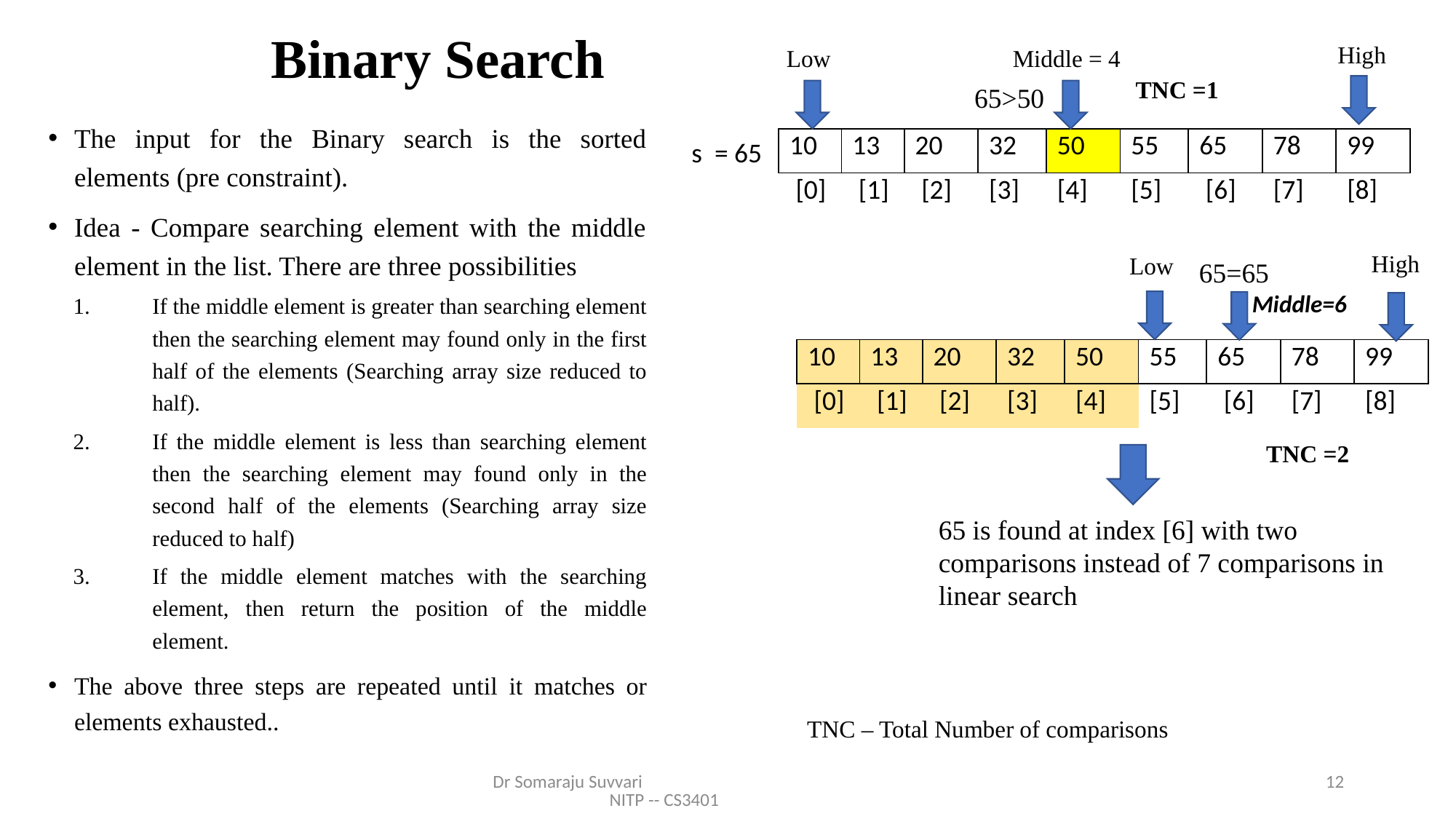

# Binary Search
 High
 Low
Middle = 4
TNC =1
65>50

The input for the Binary search is the sorted elements (pre constraint).
Idea - Compare searching element with the middle element in the list. There are three possibilities
If the middle element is greater than searching element then the searching element may found only in the first half of the elements (Searching array size reduced to half).
If the middle element is less than searching element then the searching element may found only in the second half of the elements (Searching array size reduced to half)
If the middle element matches with the searching element, then return the position of the middle element.
The above three steps are repeated until it matches or elements exhausted..
| 10 | 13 | 20 | 32 | 50 | 55 | 65 | 78 | 99 |
| --- | --- | --- | --- | --- | --- | --- | --- | --- |
| [0] | [1] | [2] | [3] | [4] | [5] | [6] | [7] | [8] |
s  = 65
 High
 Low
65=65
Middle=6

| 10 | 13 | 20 | 32 | 50 | 55 | 65 | 78 | 99 |
| --- | --- | --- | --- | --- | --- | --- | --- | --- |
| [0] | [1] | [2] | [3] | [4] | [5] | [6] | [7] | [8] |
TNC =2

65 is found at index [6] with two comparisons instead of 7 comparisons in linear search
TNC – Total Number of comparisons
Dr Somaraju Suvvari                                                                                                        NITP -- CS3401
12